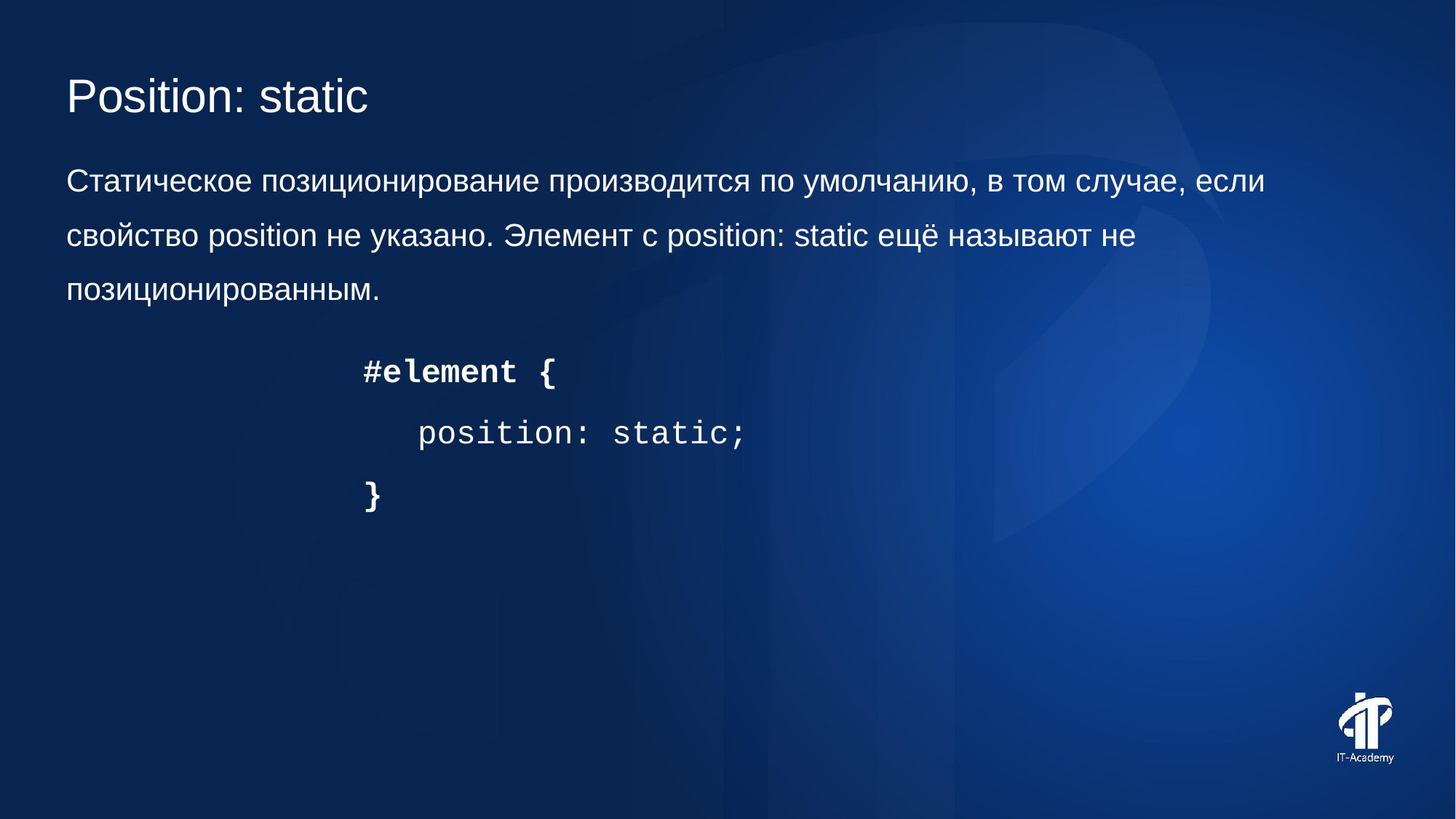

Position: static
Статическое позиционирование производится по умолчанию, в том случае, если свойство position не указано. Элемент с position: static ещё называют не позиционированным.
#element {
position: static;
}